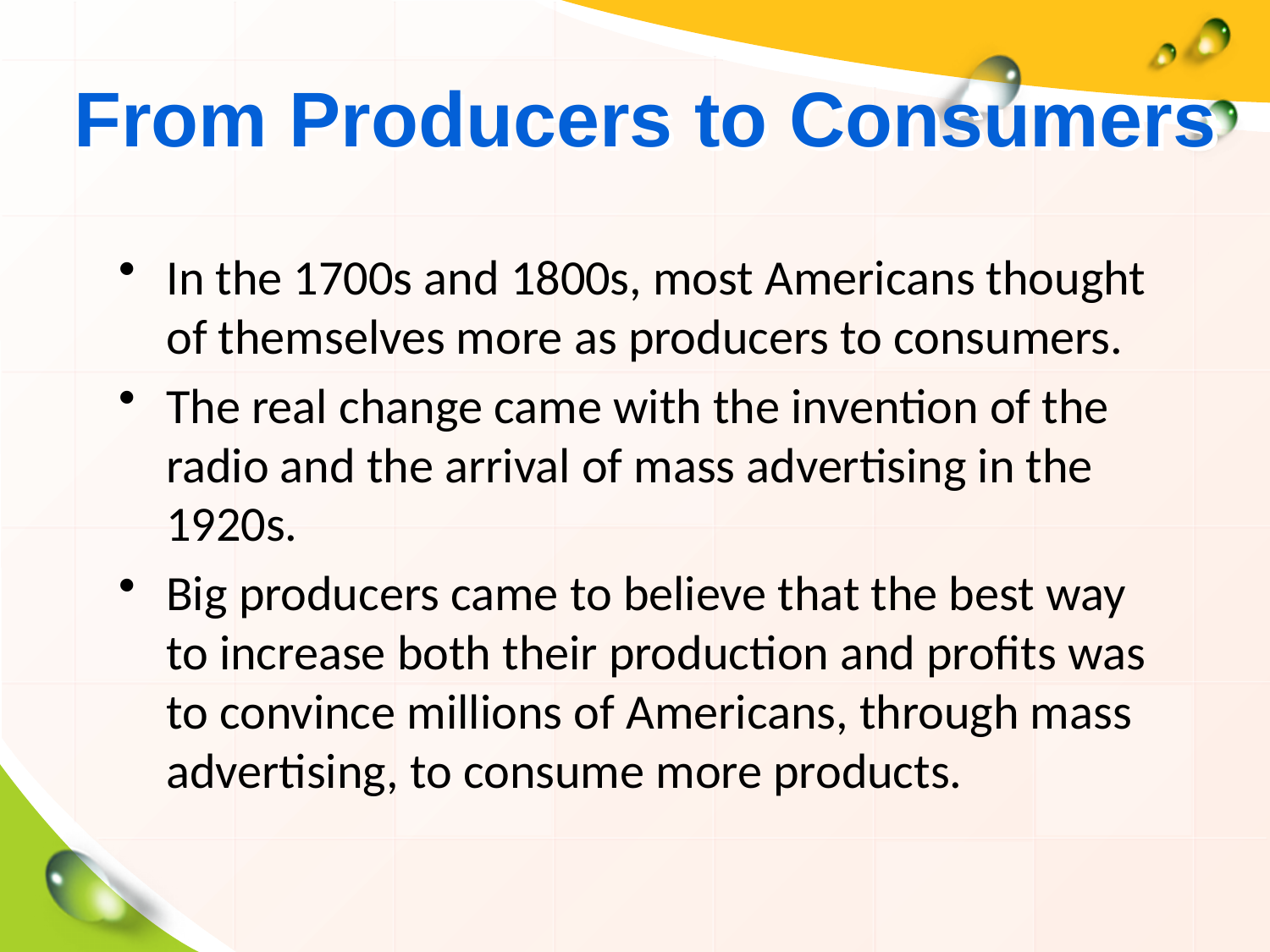

# From Producers to Consumers
In the 1700s and 1800s, most Americans thought of themselves more as producers to consumers.
The real change came with the invention of the radio and the arrival of mass advertising in the 1920s.
Big producers came to believe that the best way to increase both their production and profits was to convince millions of Americans, through mass advertising, to consume more products.